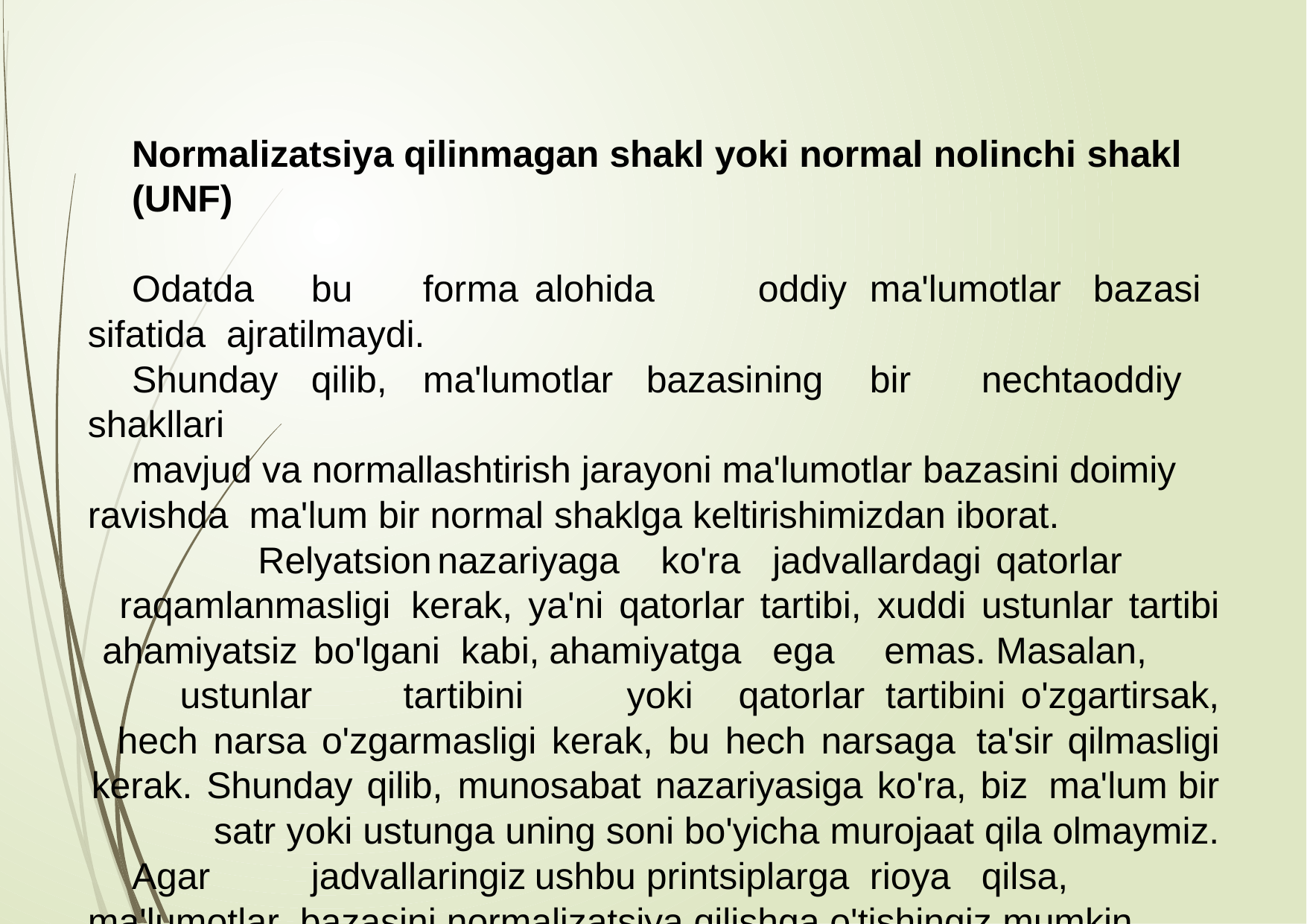

Normalizatsiya qilinmagan shakl yoki normal nolinchi shakl (UNF)

Odatda	bu	forma	alohida	oddiy	ma'lumotlar	bazasi	sifatida  ajratilmaydi.
Shunday	qilib,	ma'lumotlar	bazasining	bir	nechta	oddiy	shakllari
mavjud va normallashtirish jarayoni ma'lumotlar bazasini doimiy ravishda  ma'lum bir normal shaklga keltirishimizdan iborat.
Relyatsion	nazariyaga	ko'ra	jadvallardagi	qatorlar	raqamlanmasligi  kerak, ya'ni qatorlar tartibi, xuddi ustunlar tartibi ahamiyatsiz bo'lgani  kabi,	ahamiyatga	ega	emas.	Masalan,	ustunlar	tartibini	yoki	qatorlar  tartibini o'zgartirsak, hech narsa o'zgarmasligi kerak, bu hech narsaga  ta'sir qilmasligi kerak. Shunday qilib, munosabat nazariyasiga ko'ra, biz  ma'lum bir satr yoki ustunga uning soni bo'yicha murojaat qila olmaymiz.
Agar	jadvallaringiz	ushbu	printsiplarga	rioya	qilsa,	ma'lumotlar  bazasini normalizatsiya qilishga o'tishingiz mumkin.